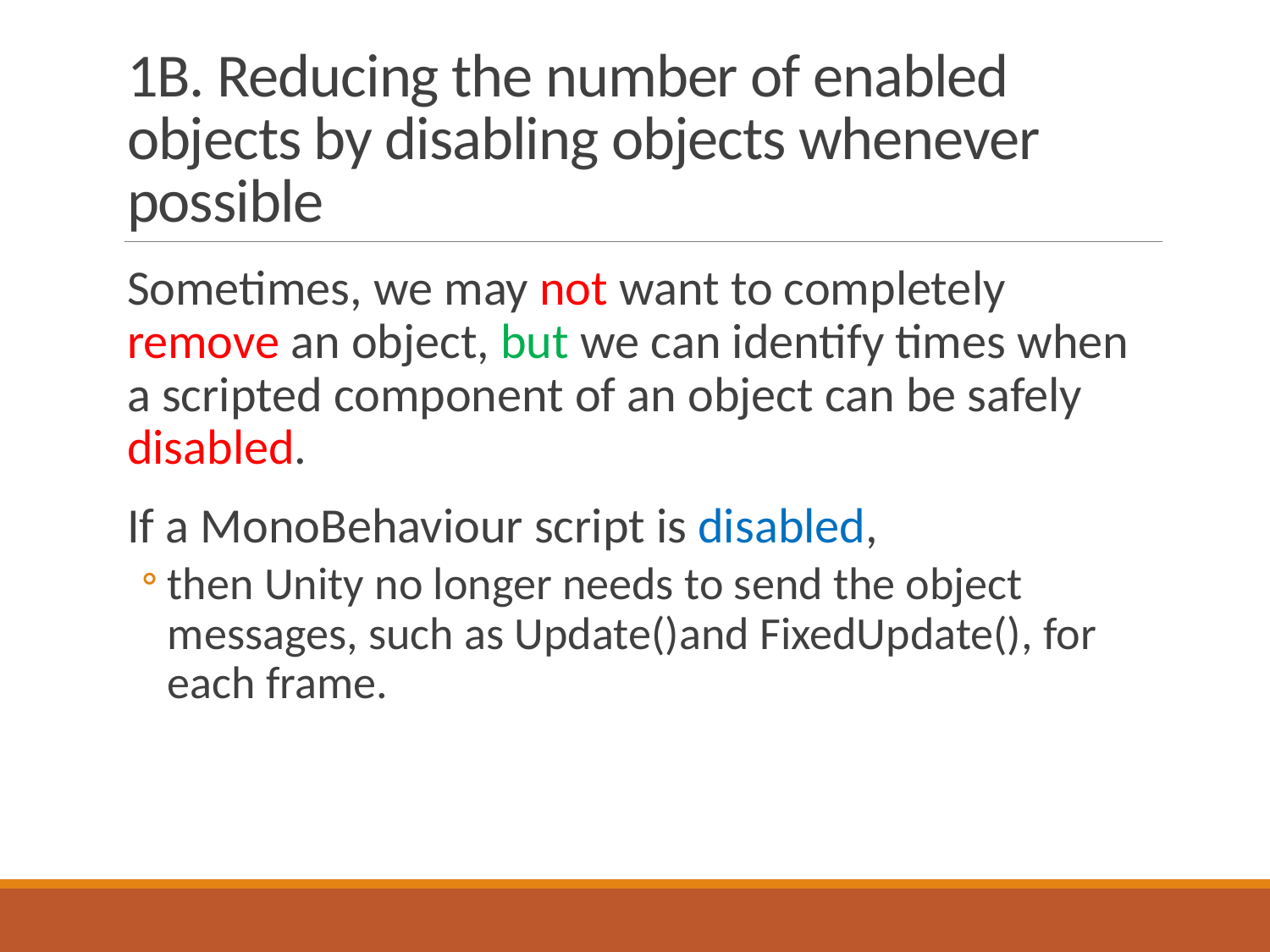

# 1B. Reducing the number of enabled objects by disabling objects whenever possible
Sometimes, we may not want to completely remove an object, but we can identify times when a scripted component of an object can be safely disabled.
If a MonoBehaviour script is disabled,
then Unity no longer needs to send the object messages, such as Update()and FixedUpdate(), for each frame.